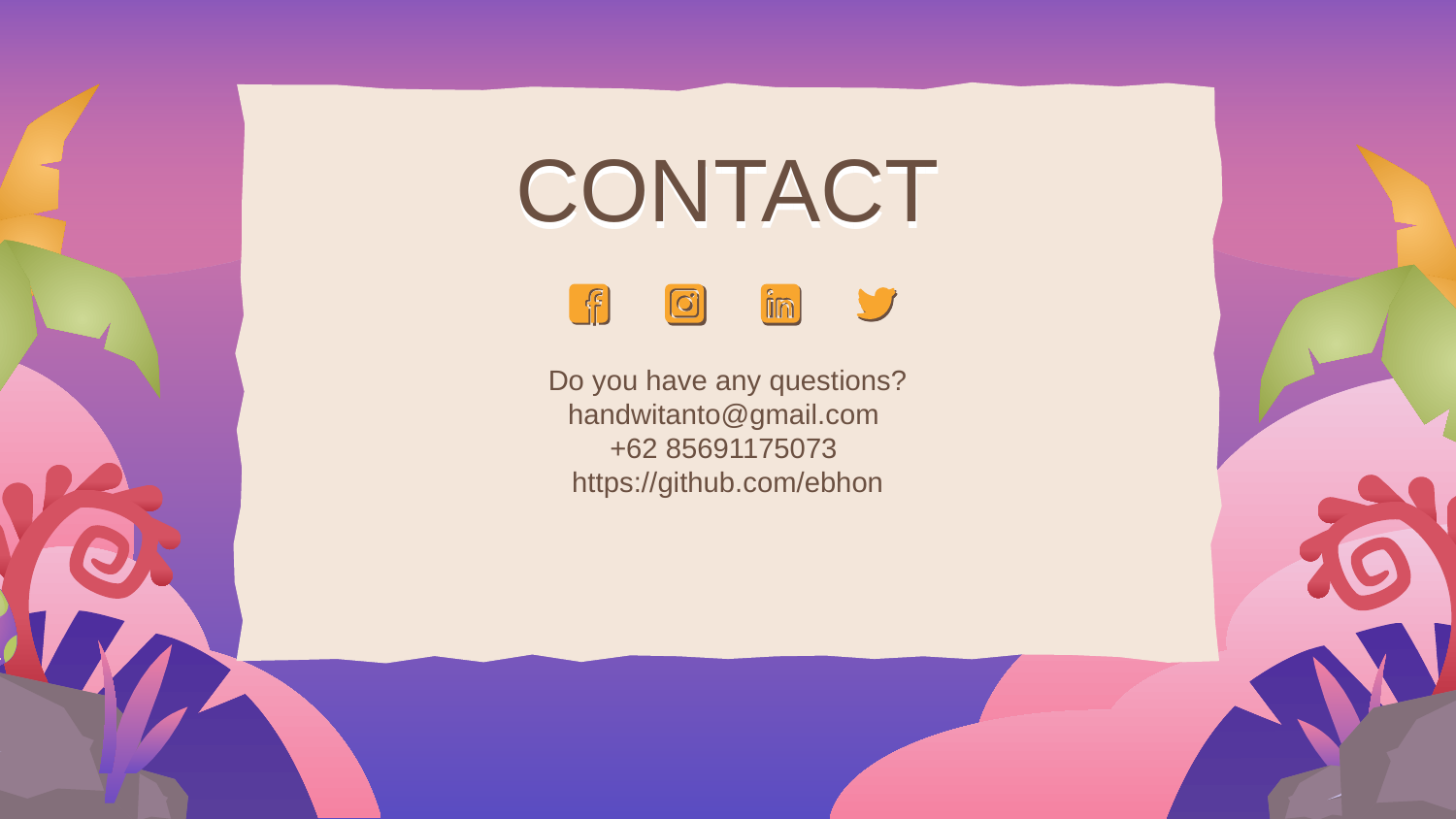

# CONTACT

Do you have any questions?
handwitanto@gmail.com
+62 85691175073
https://github.com/ebhon